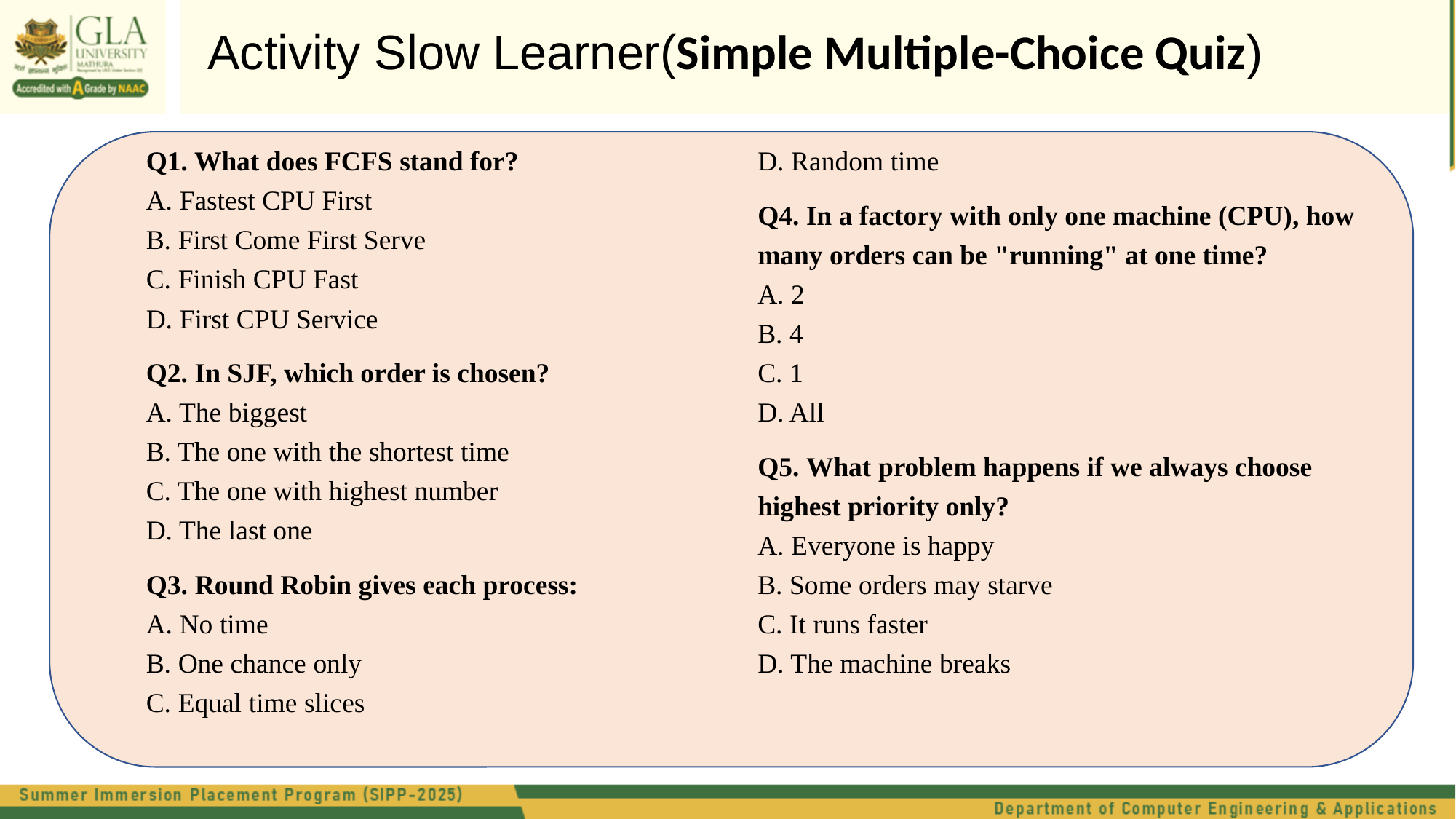

Activity Slow Learner(Simple Multiple-Choice Quiz)

Q1. What does FCFS stand for?
A. Fastest CPU First
B. First Come First Serve
C. Finish CPU Fast
D. First CPU Service
Q2. In SJF, which order is chosen?
A. The biggest
B. The one with the shortest time
C. The one with highest number
D. The last one
Q3. Round Robin gives each process:
A. No time
B. One chance only
C. Equal time slices
D. Random time
Q4. In a factory with only one machine (CPU), how many orders can be "running" at one time?
A. 2
B. 4
C. 1
D. All
Q5. What problem happens if we always choose highest priority only?
A. Everyone is happy
B. Some orders may starve
C. It runs faster
D. The machine breaks